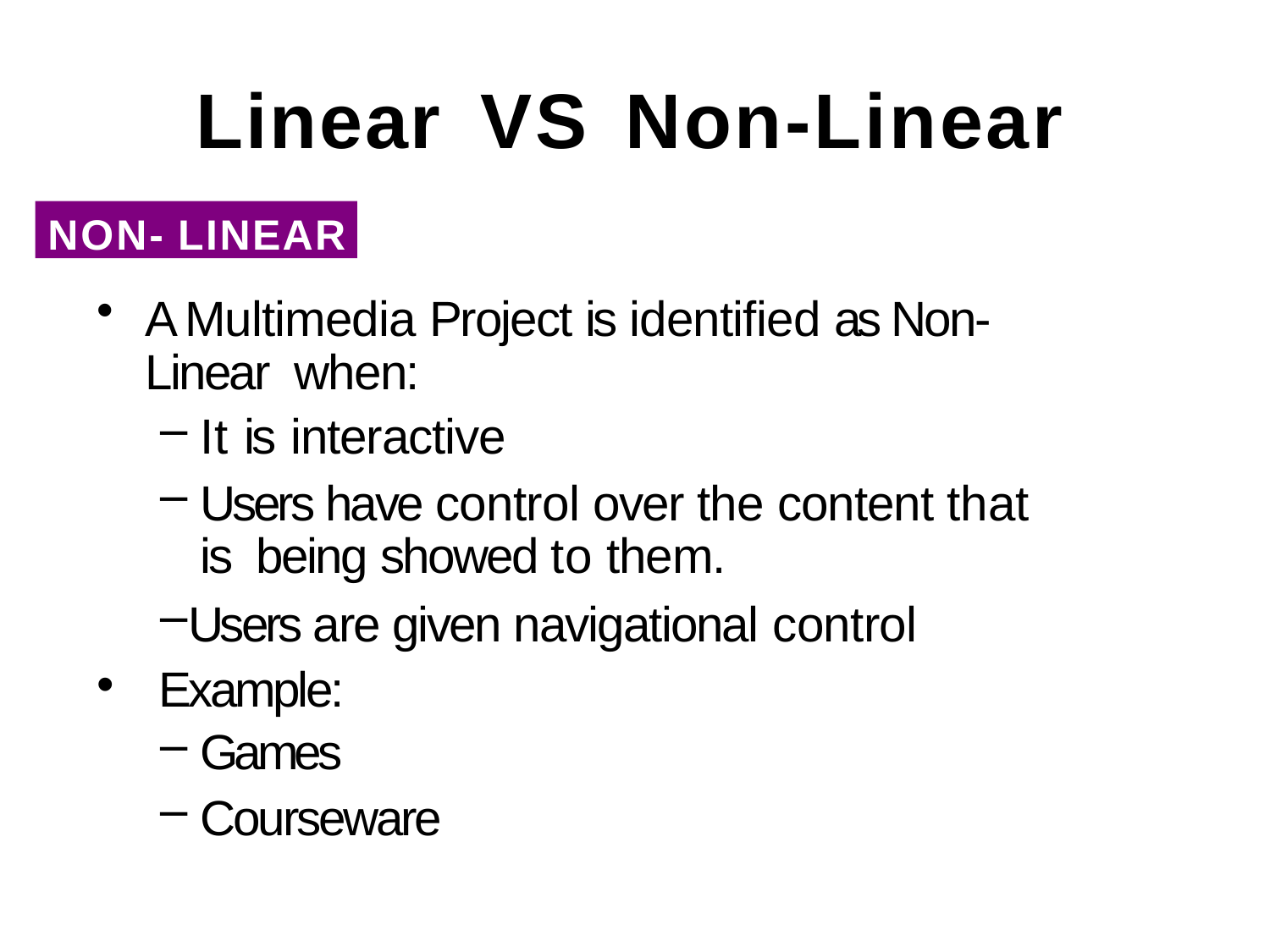

# Linear	VS	Non-Linear
NON- LINEAR
A Multimedia Project is identified as Non-Linear  when:
It is interactive
Users have control over the content that is  being showed to them.
Users are given navigational control  Example:
Games
Courseware
•